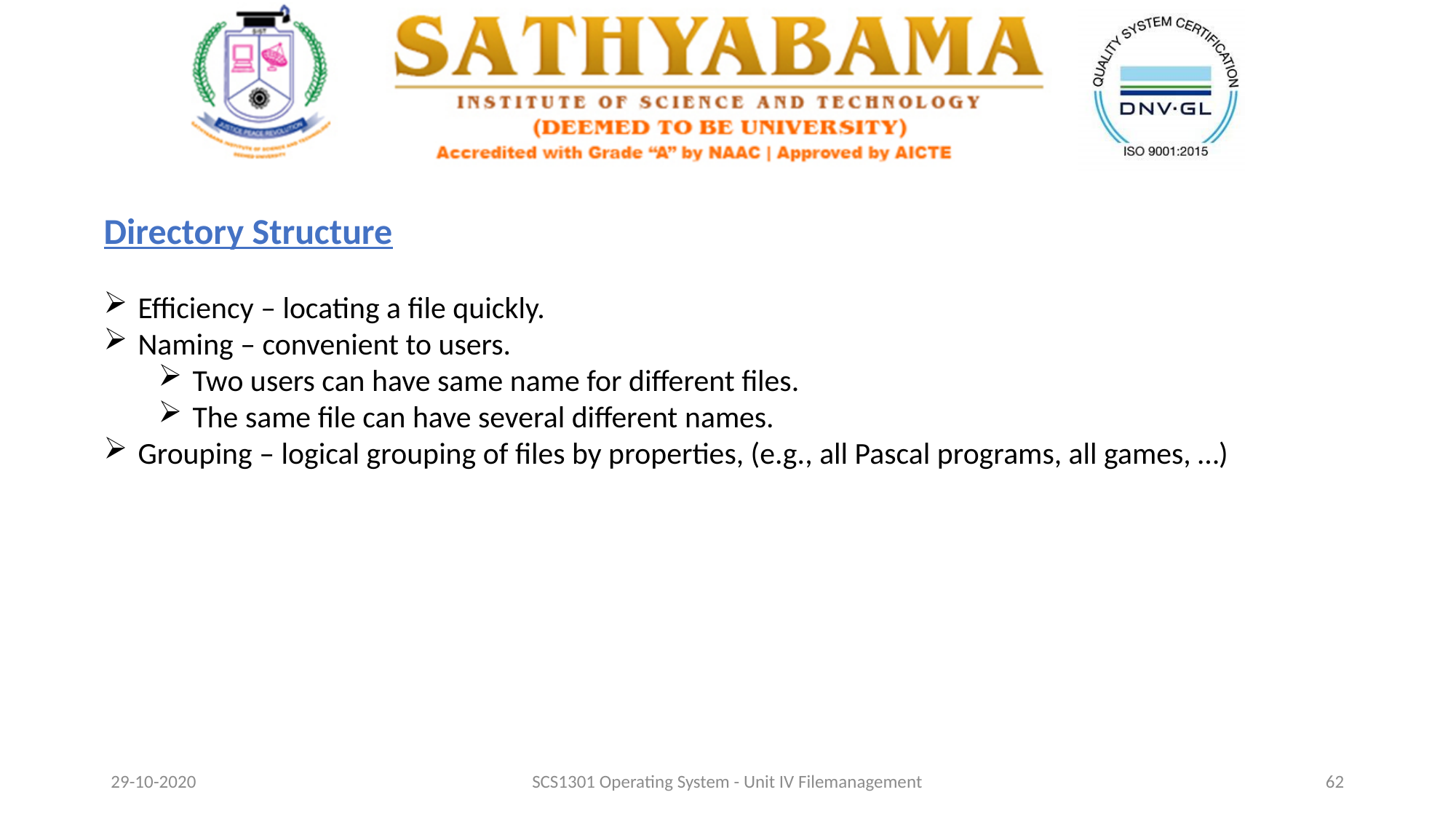

Directory Structure

Efficiency – locating a file quickly.
Naming – convenient to users.
Two users can have same name for different files.
The same file can have several different names.
Grouping – logical grouping of files by properties, (e.g., all Pascal programs, all games, …)

29-10-2020
SCS1301 Operating System - Unit IV Filemanagement
62